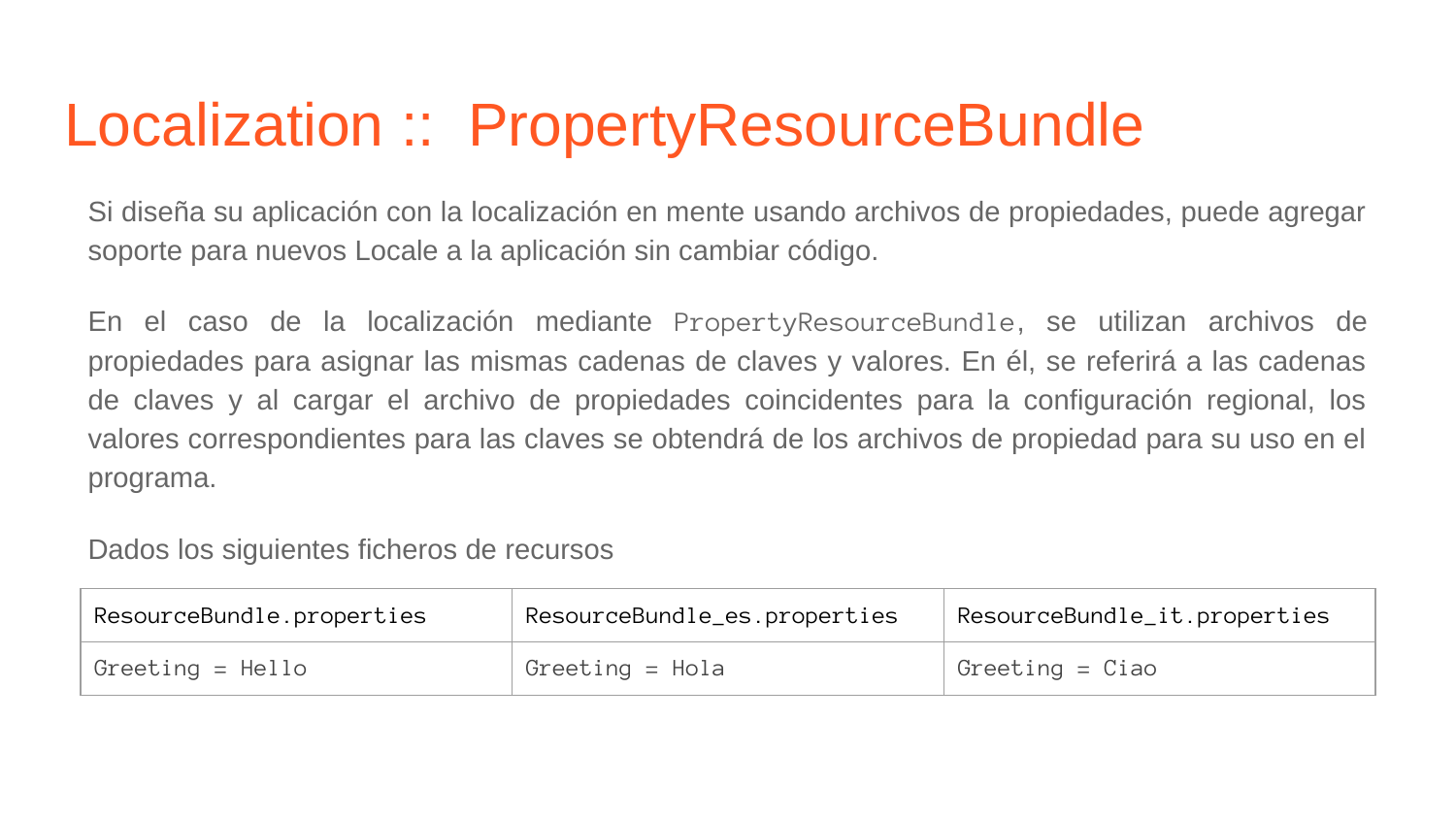

# Localization ::  PropertyResourceBundle
Si diseña su aplicación con la localización en mente usando archivos de propiedades, puede agregar soporte para nuevos Locale a la aplicación sin cambiar código.
En el caso de la localización mediante PropertyResourceBundle, se utilizan archivos de propiedades para asignar las mismas cadenas de claves y valores. En él, se referirá a las cadenas de claves y al cargar el archivo de propiedades coincidentes para la configuración regional, los valores correspondientes para las claves se obtendrá de los archivos de propiedad para su uso en el programa.
Dados los siguientes ficheros de recursos

| ResourceBundle.properties | ResourceBundle\_es.properties | ResourceBundle\_it.properties |
| --- | --- | --- |
| Greeting = Hello | Greeting = Hola | Greeting = Ciao |